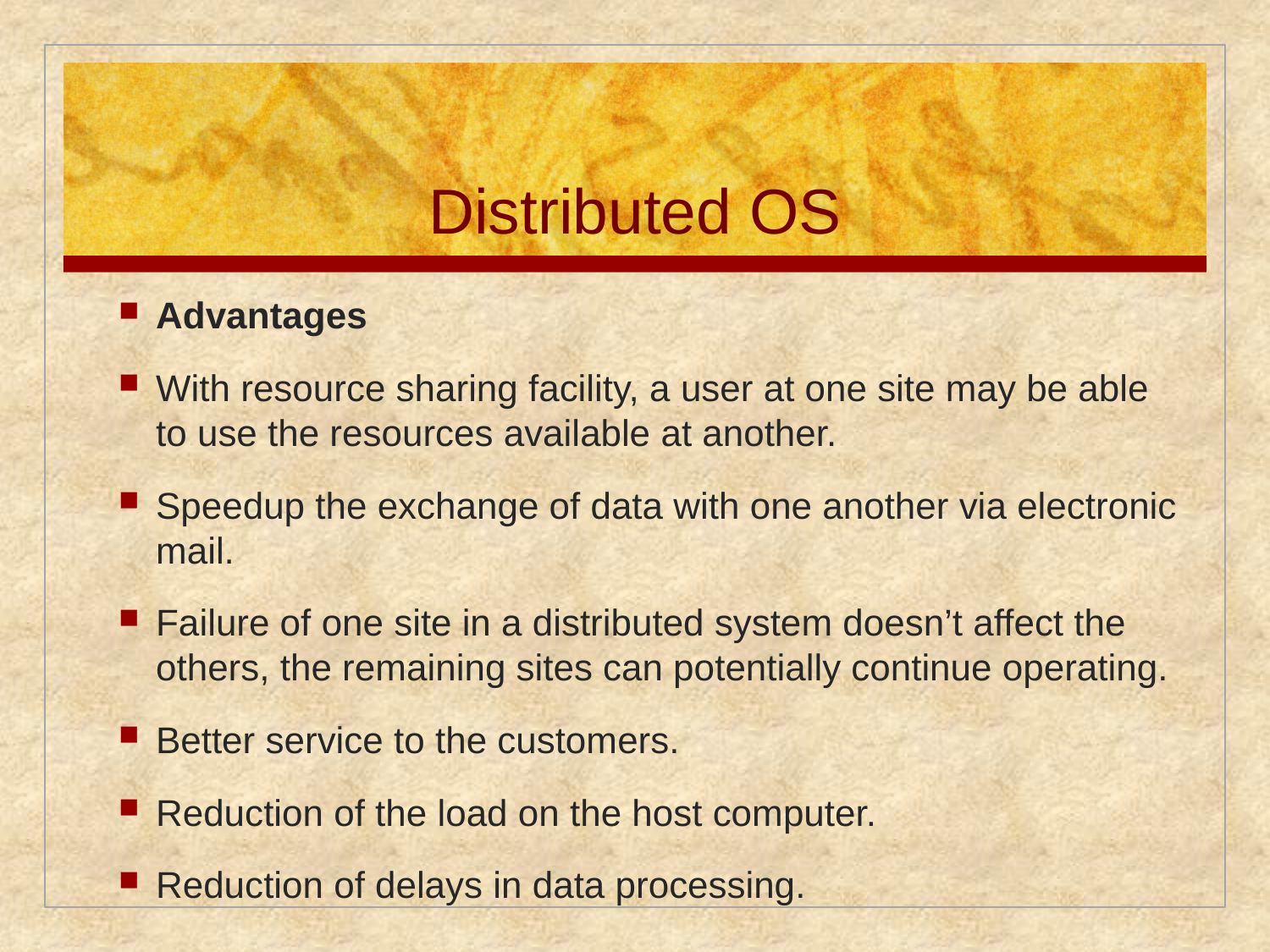

# Distributed OS
Advantages
With resource sharing facility, a user at one site may be able to use the resources available at another.
Speedup the exchange of data with one another via electronic mail.
Failure of one site in a distributed system doesn’t affect the others, the remaining sites can potentially continue operating.
Better service to the customers.
Reduction of the load on the host computer.
Reduction of delays in data processing.